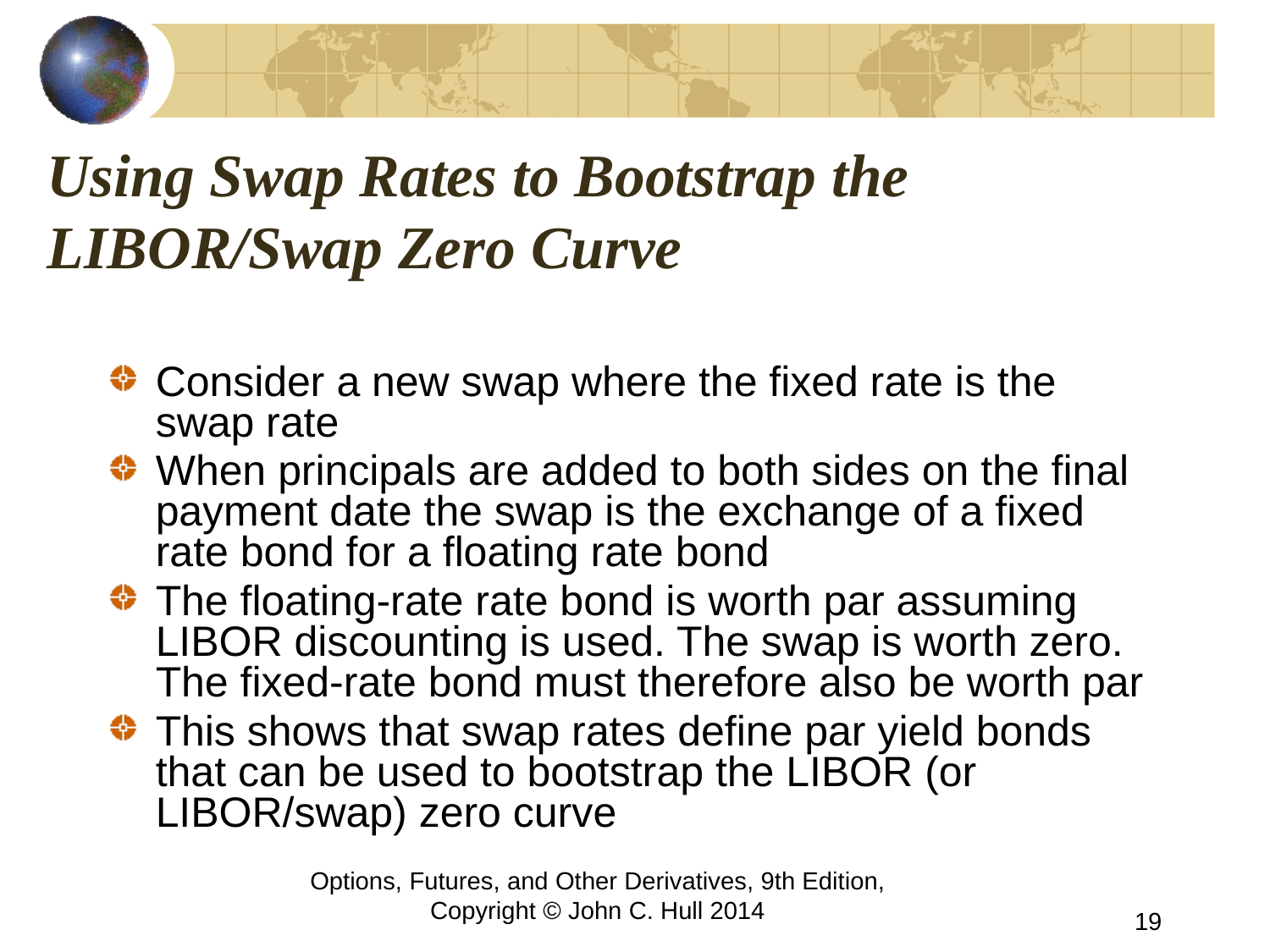

# Using Swap Rates to Bootstrap the LIBOR/Swap Zero Curve

Consider a new swap where the fixed rate is the swap rate
When principals are added to both sides on the final payment date the swap is the exchange of a fixed rate bond for a floating rate bond
The floating-rate rate bond is worth par assuming LIBOR discounting is used. The swap is worth zero. The fixed-rate bond must therefore also be worth par
This shows that swap rates define par yield bonds that can be used to bootstrap the LIBOR (or LIBOR/swap) zero curve
Options, Futures, and Other Derivatives, 9th Edition, Copyright © John C. Hull 2014
19